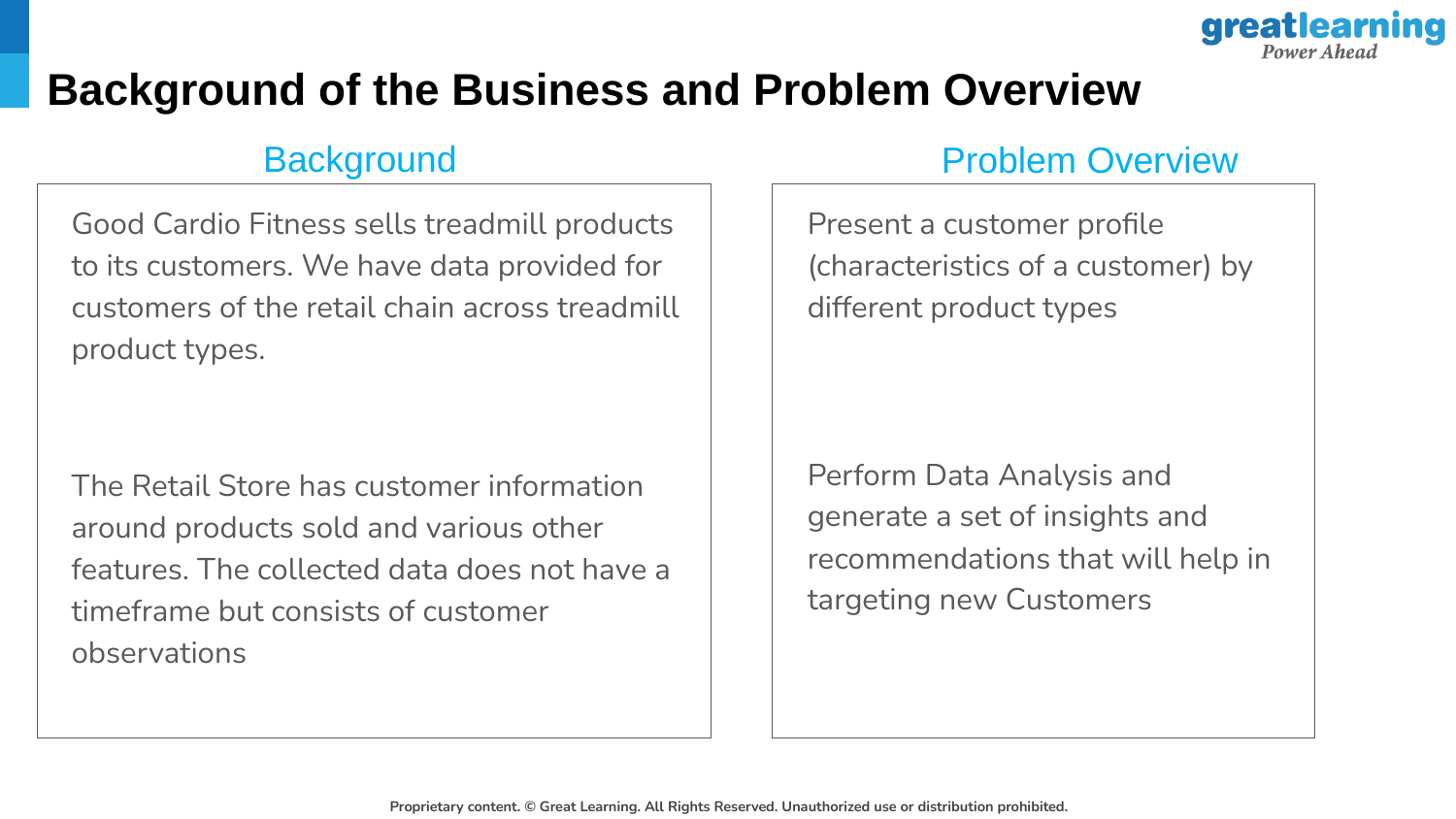

# Background of the Business and Problem Overview
Background
Problem Overview
Good Cardio Fitness sells treadmill products to its customers. We have data provided for customers of the retail chain across treadmill product types.

The Retail Store has customer information around products sold and various other features. The collected data does not have a timeframe but consists of customer observations

Present a customer profile (characteristics of a customer) by different product types

Perform Data Analysis and generate a set of insights and recommendations that will help in targeting new Customers